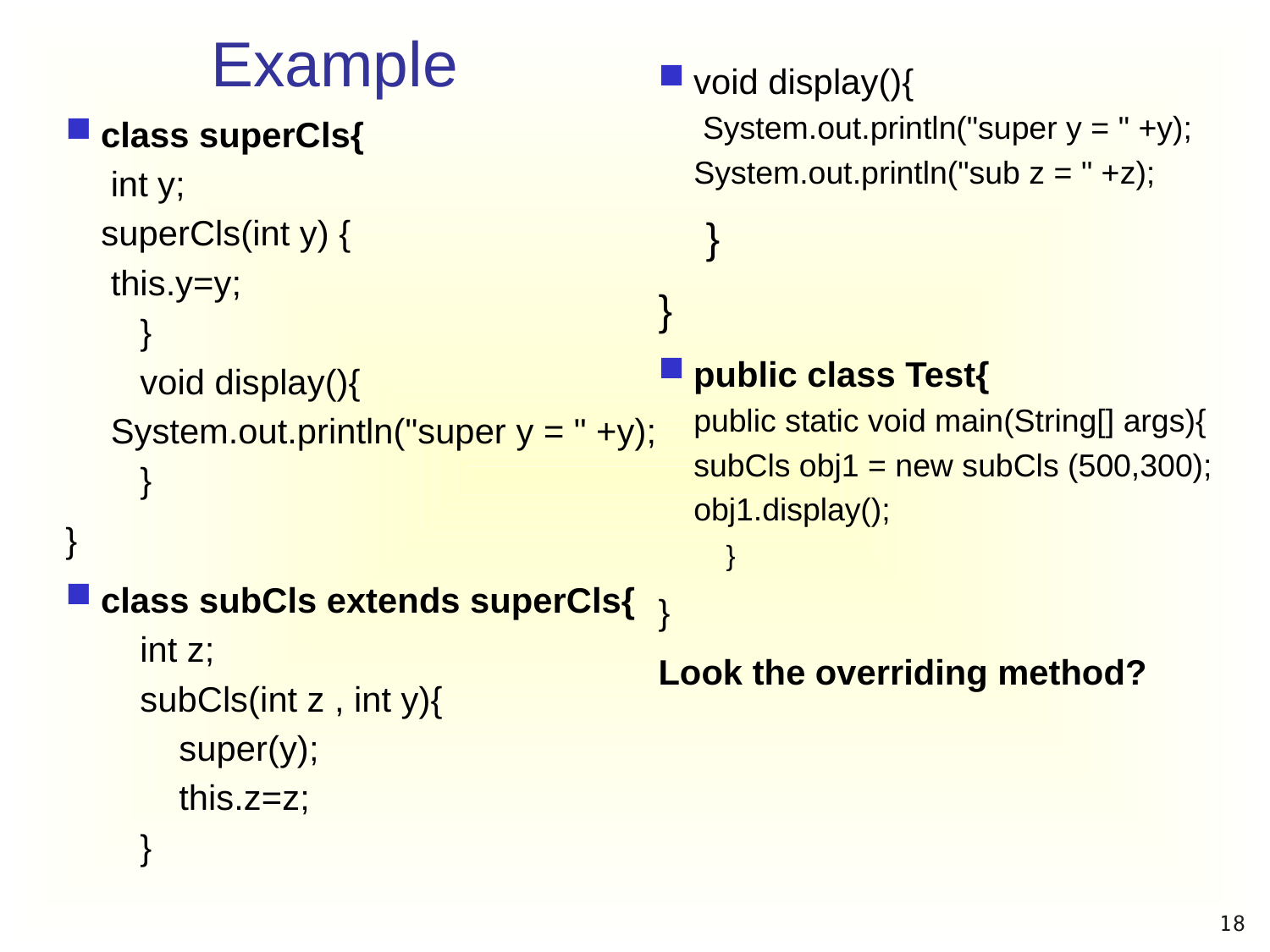

# Example
void display(){
 System.out.println("super y = " +y);
System.out.println("sub z = " +z);
    }
}
public class Test{
public static void main(String[] args){
subCls obj1 = new subCls (500,300);
obj1.display();
    }
}
Look the overriding method?
class superCls{
 int y;
superCls(int y) {
 this.y=y;
    }
    void display(){
 System.out.println("super y = " +y);
    }
}
class subCls extends superCls{
    int z;
    subCls(int z , int y){
        super(y);
        this.z=z;
    }

18